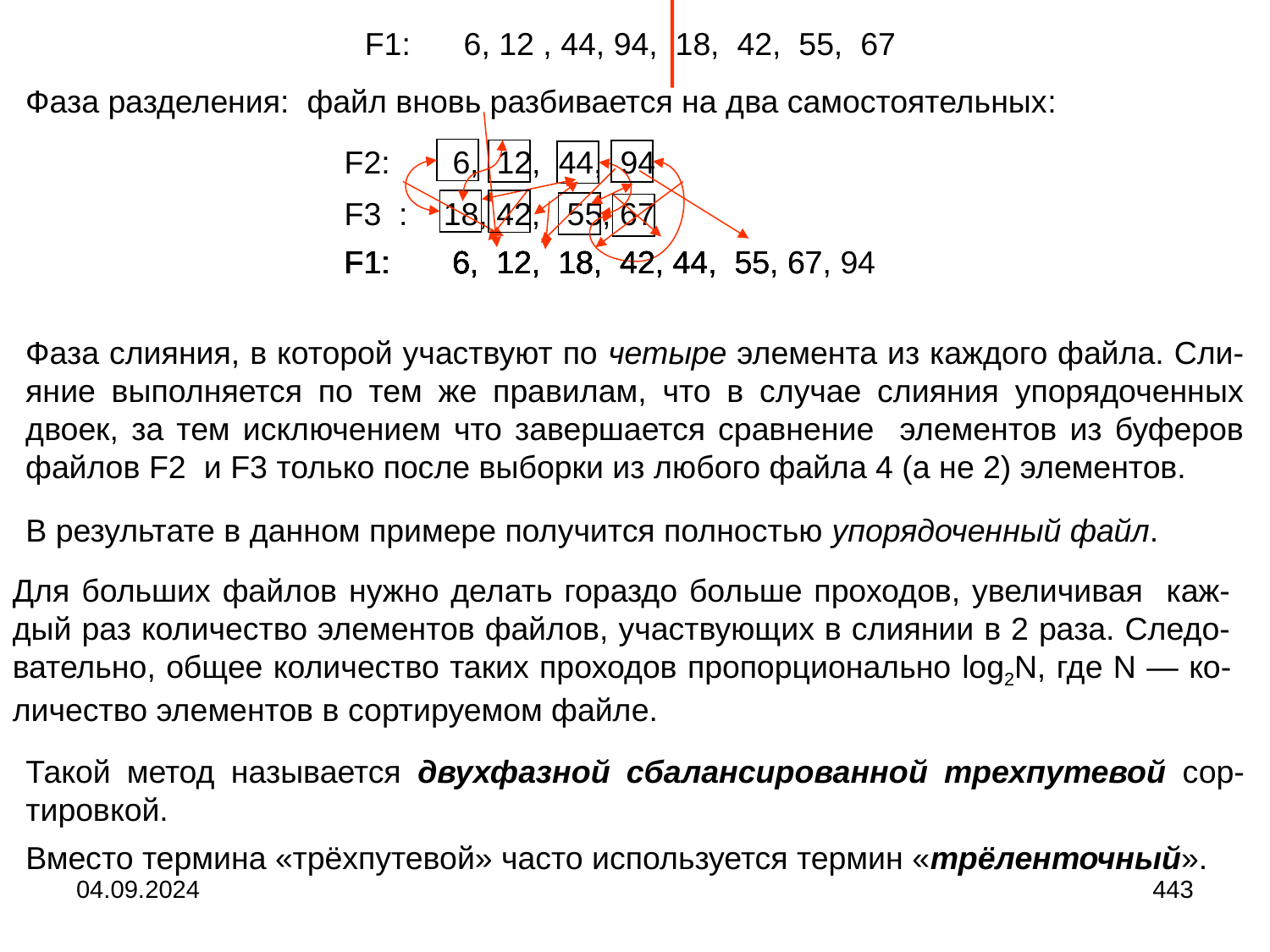

F1:      6, 12 , 44, 94,  18,  42,  55,  67
Фаза разделения:  файл вновь разбивается на два самостоятельных:

F2:       6,  12,  44,  94

F3  :    18, 42,   55, 67

F1:
F1:       6,  12,  18,  42, 44,  55, 67, 94
F1:       6
F1:       6,  12
F1:       6,  12,  18
F1:       6,  12,  18,  42
F1:       6,  12,  18,  42, 44
F1:       6,  12,  18,  42, 44,  55
F1:       6,  12,  18,  42, 44,  55, 67
Фаза слияния, в которой участвуют по четыре элемента из каждого файла. Сли-яние выполняется по тем же правилам, что в случае слияния упорядоченных двоек, за тем исключением что завершается сравнение  элементов из буферов файлов F2  и F3 только после выборки из любого файла 4 (а не 2) элементов.
В результате в данном примере получится полностью упорядоченный файл.
Для больших файлов нужно делать гораздо больше проходов, увеличивая  каж-дый раз количество элементов файлов, участвующих в слиянии в 2 раза. Следо-вательно, общее количество таких проходов пропорционально log2N, где N ― ко-личество элементов в сортируемом файле.
Такой метод называется двухфазной сбалансированной трехпутевой сор-тировкой.
Вместо термина «трёхпутевой» часто используется термин «трёленточный».
04.09.2024
443